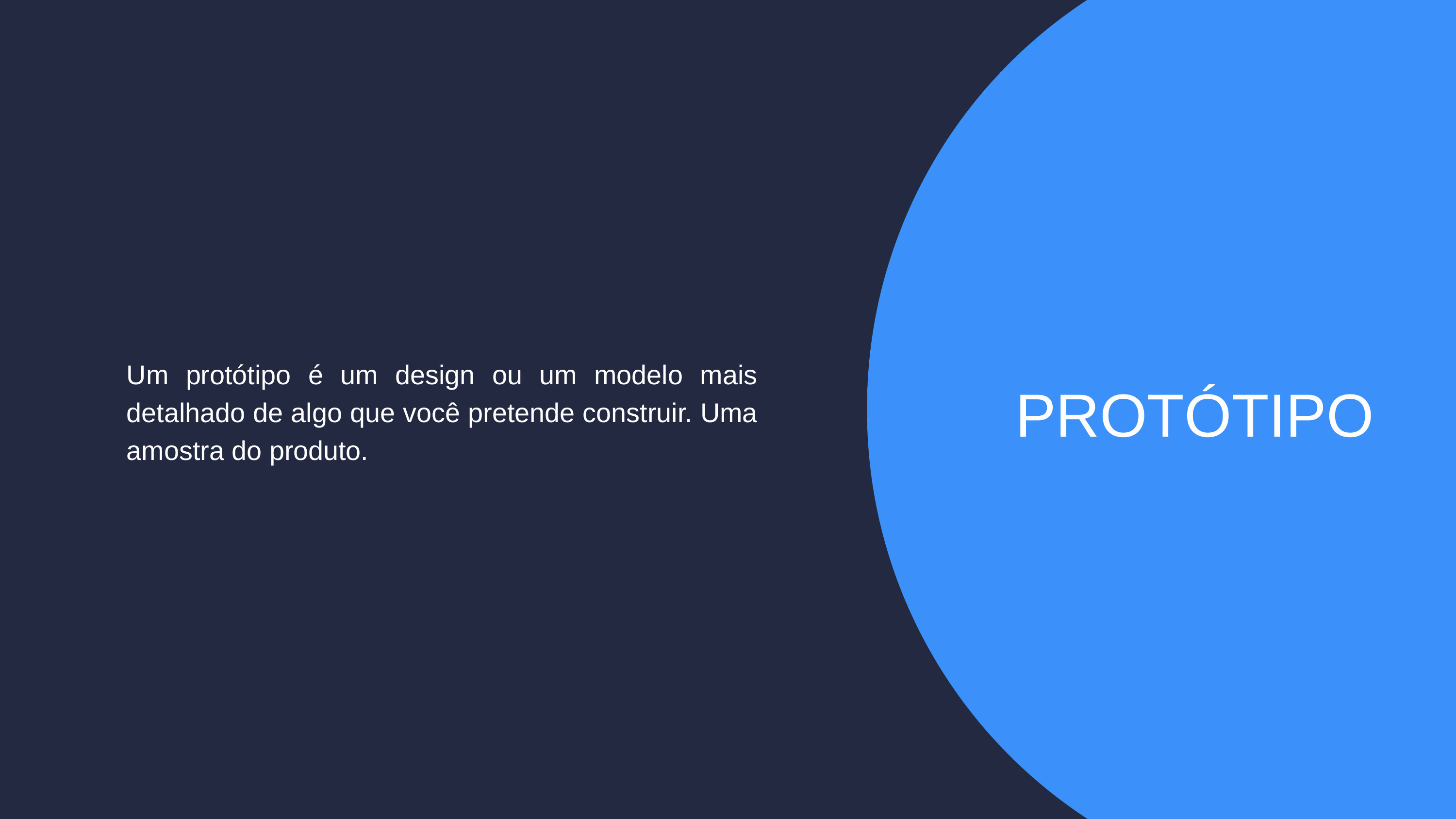

Um protótipo é um design ou um modelo mais detalhado de algo que você pretende construir. Uma amostra do produto.
PROTÓTIPO